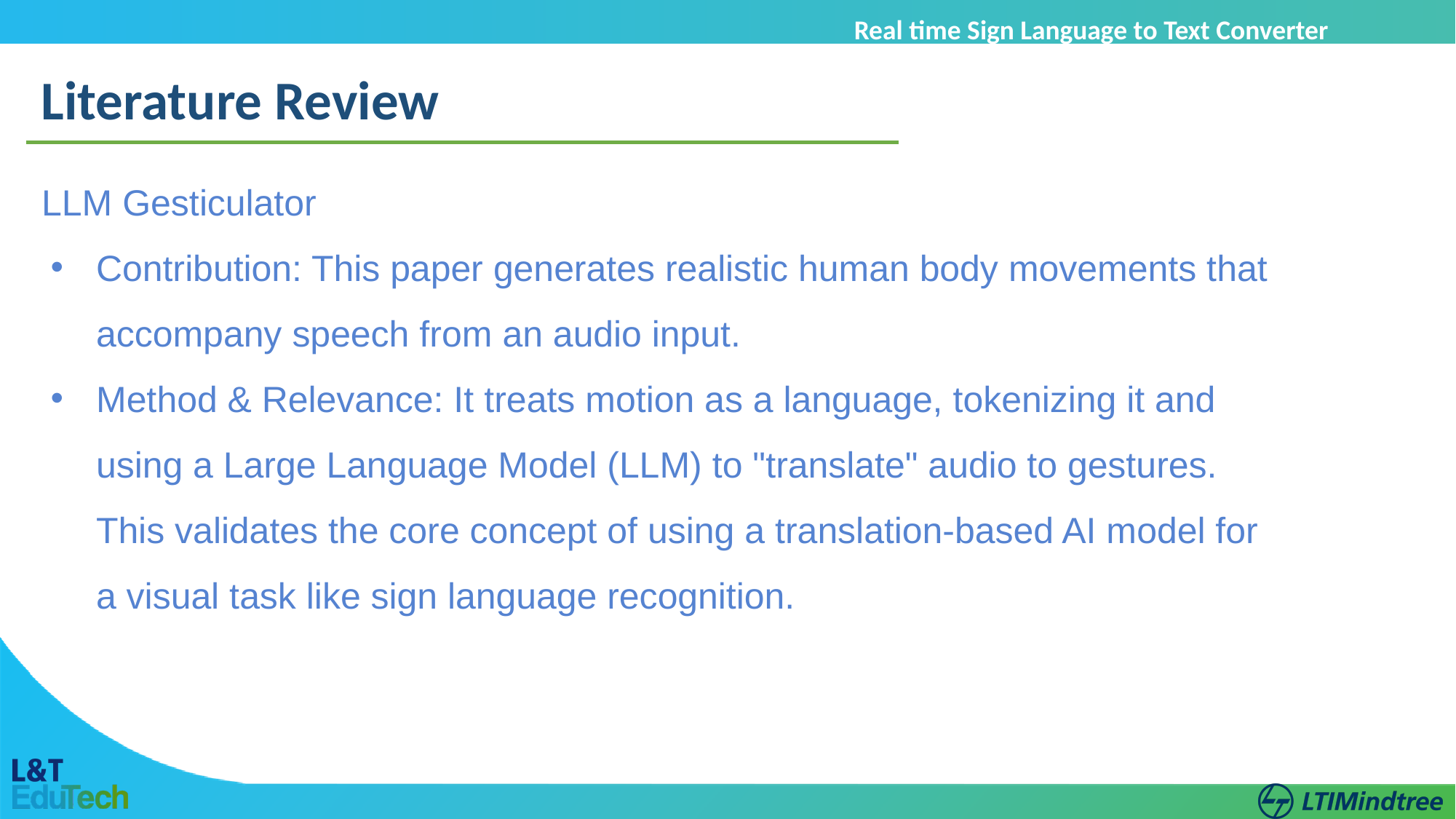

Real time Sign Language to Text Converter
using contextualization
Literature Review
LLM Gesticulator
Contribution: This paper generates realistic human body movements that accompany speech from an audio input.
Method & Relevance: It treats motion as a language, tokenizing it and using a Large Language Model (LLM) to "translate" audio to gestures. This validates the core concept of using a translation-based AI model for a visual task like sign language recognition.